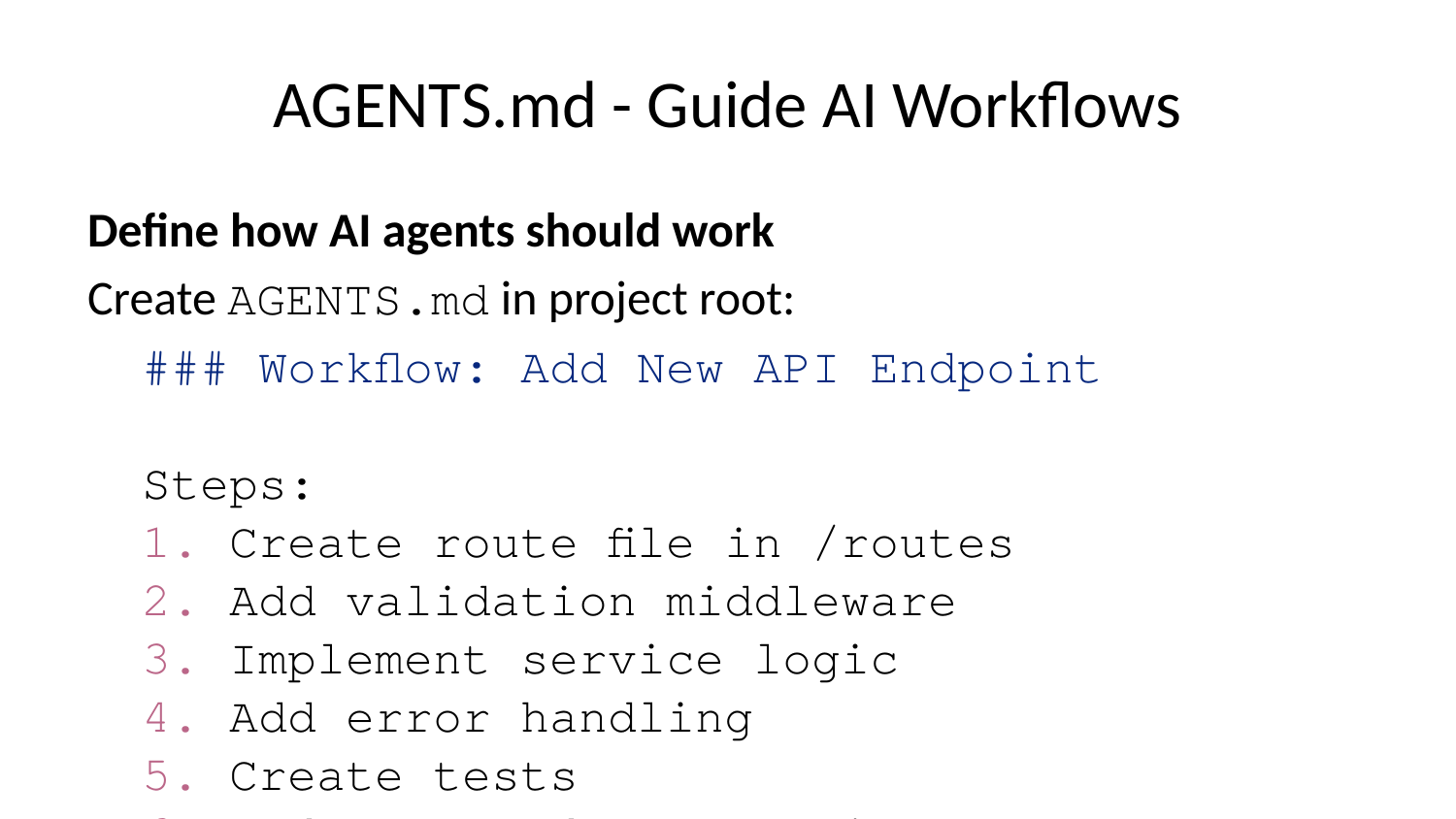

# AGENTS.md - Guide AI Workflows
Define how AI agents should work
Create AGENTS.md in project root:
### Workflow: Add New API Endpoint Steps: 1. Create route file in /routes 2. Add validation middleware 3. Implement service logic 4. Add error handling 5. Create tests 6. Update API documentation Files to Create: - routes/feature.js - services/feature.js - tests/feature.test.js
Guides autonomous agents through complex multi-step tasks